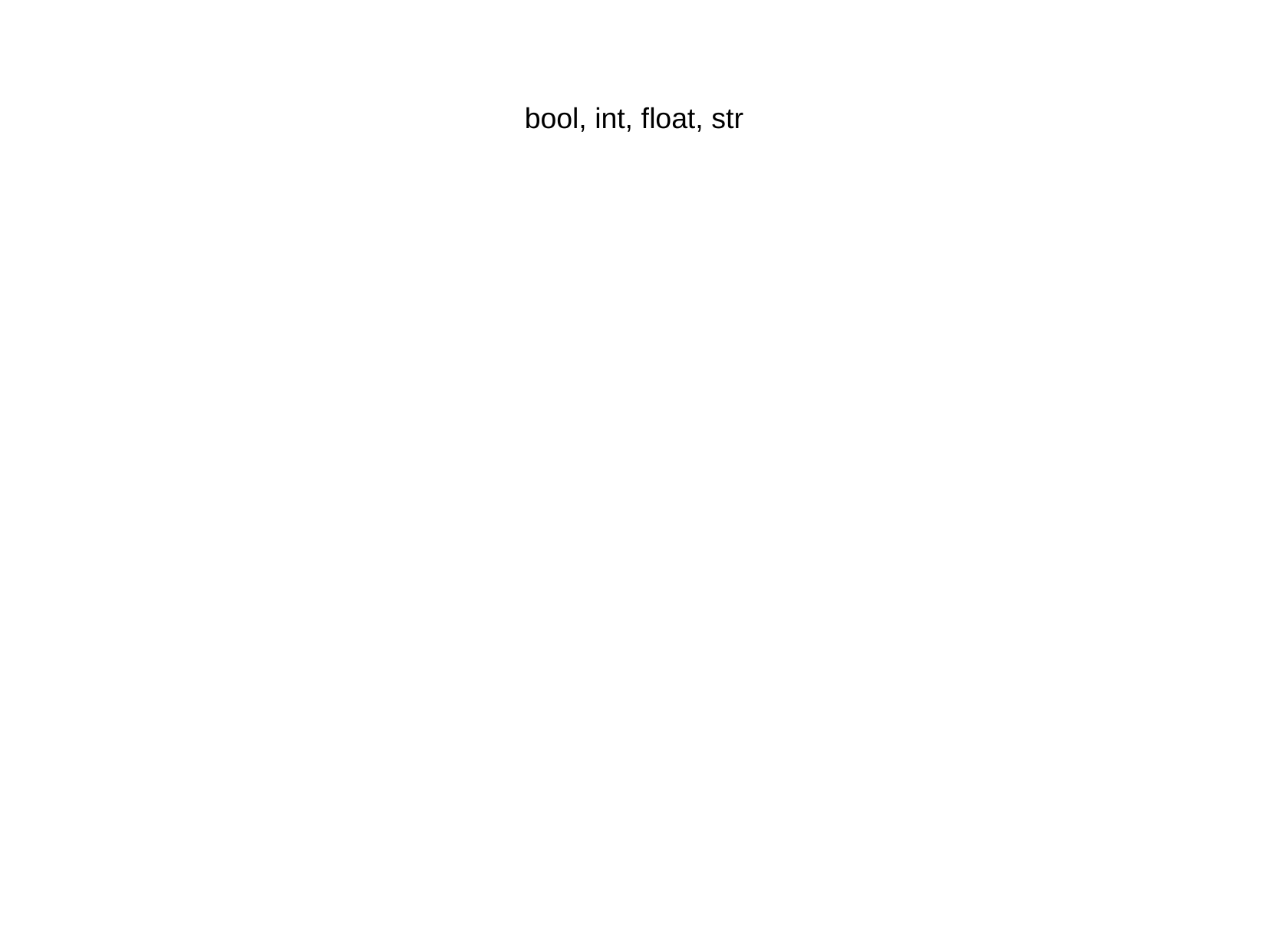

bool, int, float, str
>>> a = 1
>>> b = 2
>>> c = (a + b) ** 2 % 5
>>> c
4
>>> c * 0.5 == 2 is True
False